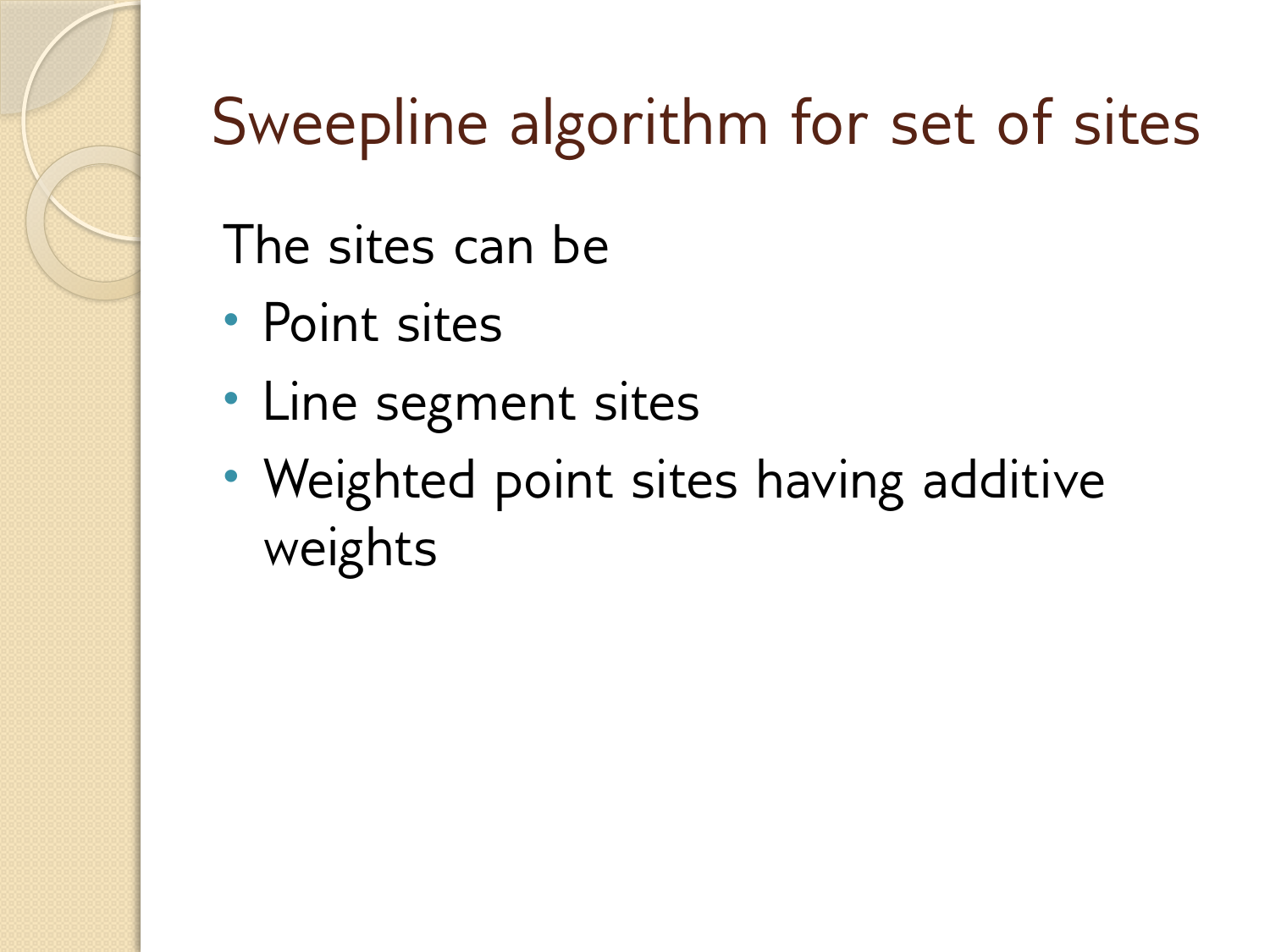

# Sweepline algorithm for set of sites
The sites can be
Point sites
Line segment sites
Weighted point sites having additive weights